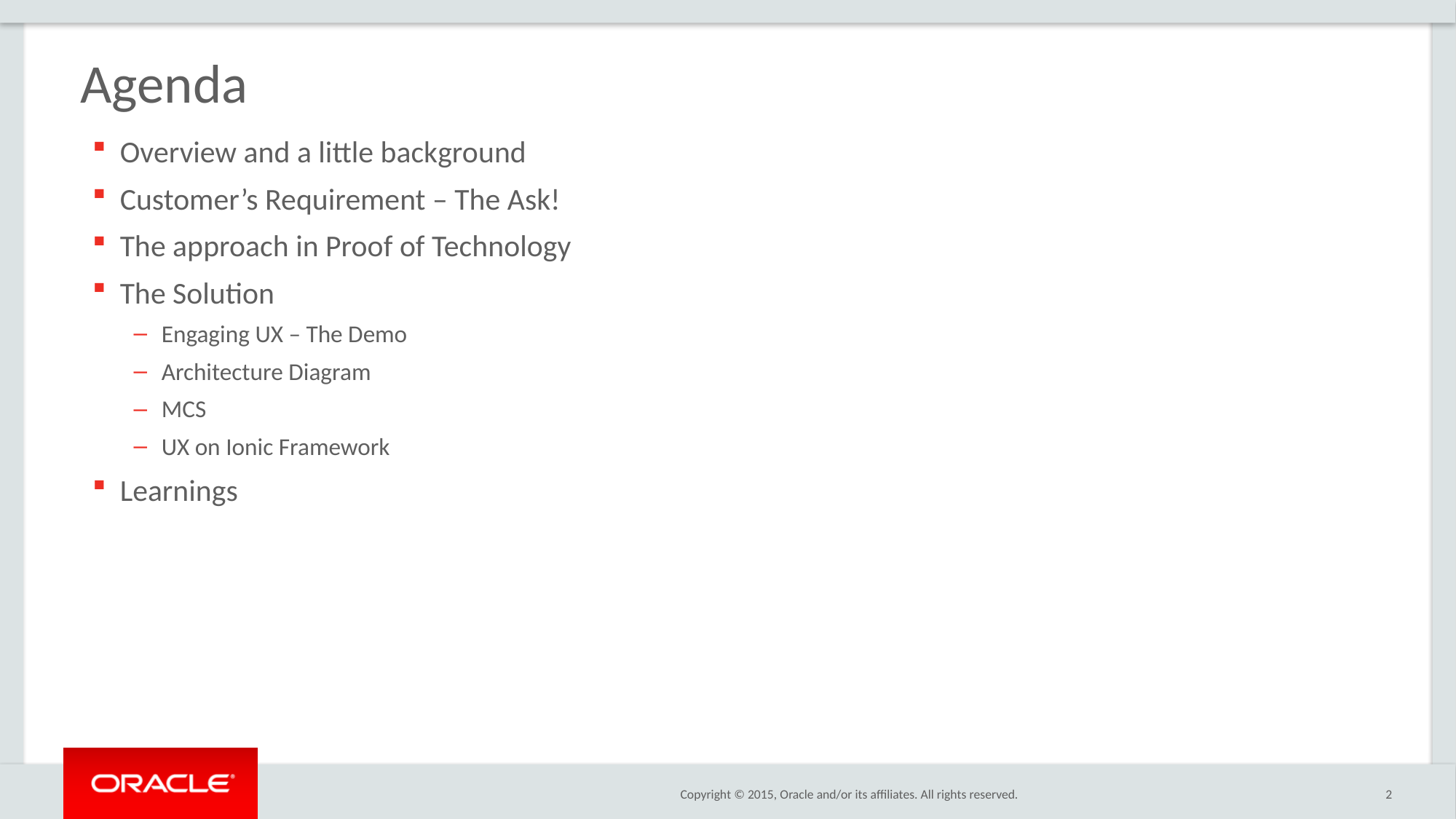

# Agenda
Overview and a little background
Customer’s Requirement – The Ask!
The approach in Proof of Technology
The Solution
Engaging UX – The Demo
Architecture Diagram
MCS
UX on Ionic Framework
Learnings

2